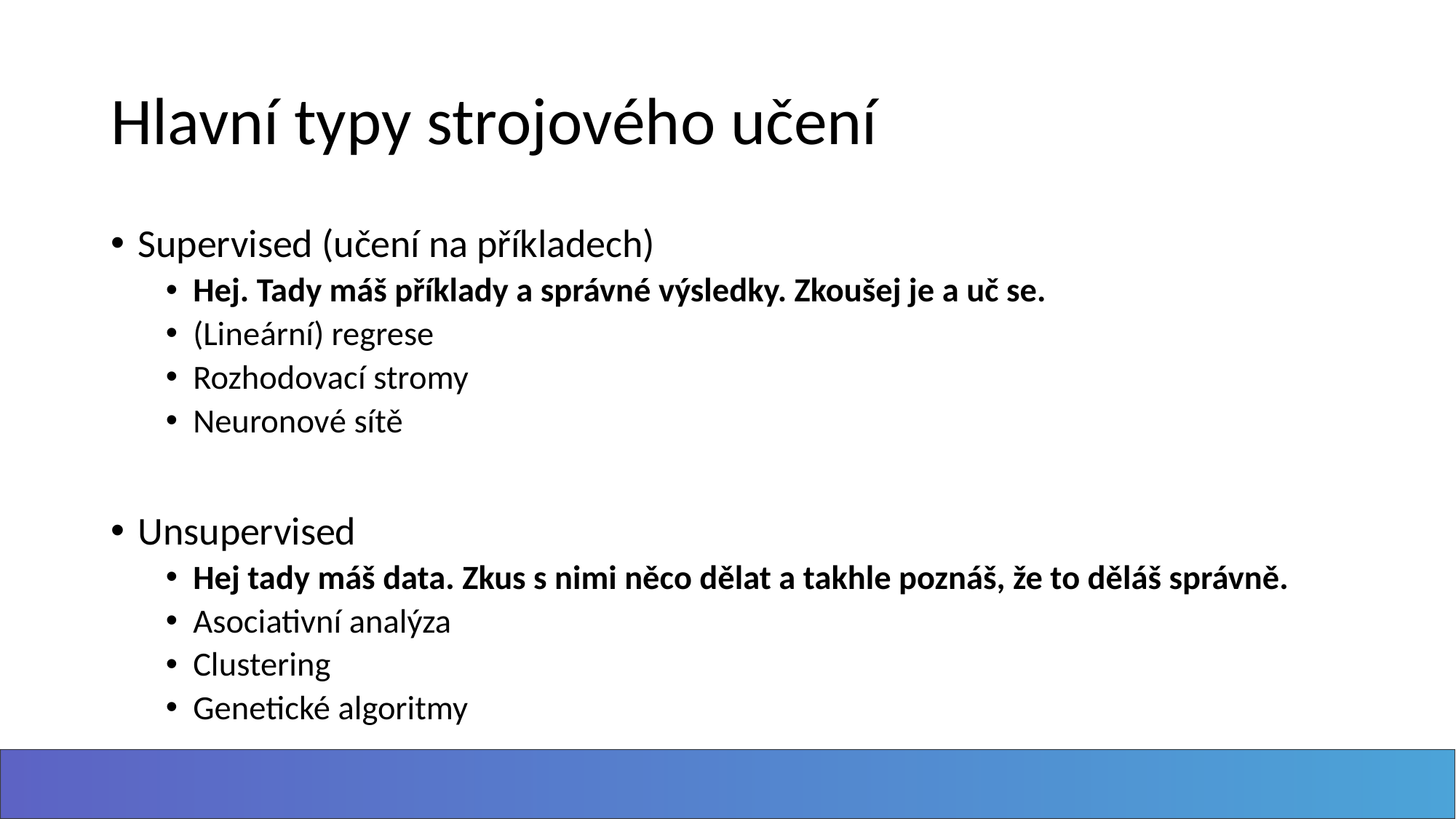

# Hlavní typy strojového učení
Supervised (učení na příkladech)
Hej. Tady máš příklady a správné výsledky. Zkoušej je a uč se.
(Lineární) regrese
Rozhodovací stromy
Neuronové sítě

Unsupervised
Hej tady máš data. Zkus s nimi něco dělat a takhle poznáš, že to děláš správně.
Asociativní analýza
Clustering
Genetické algoritmy